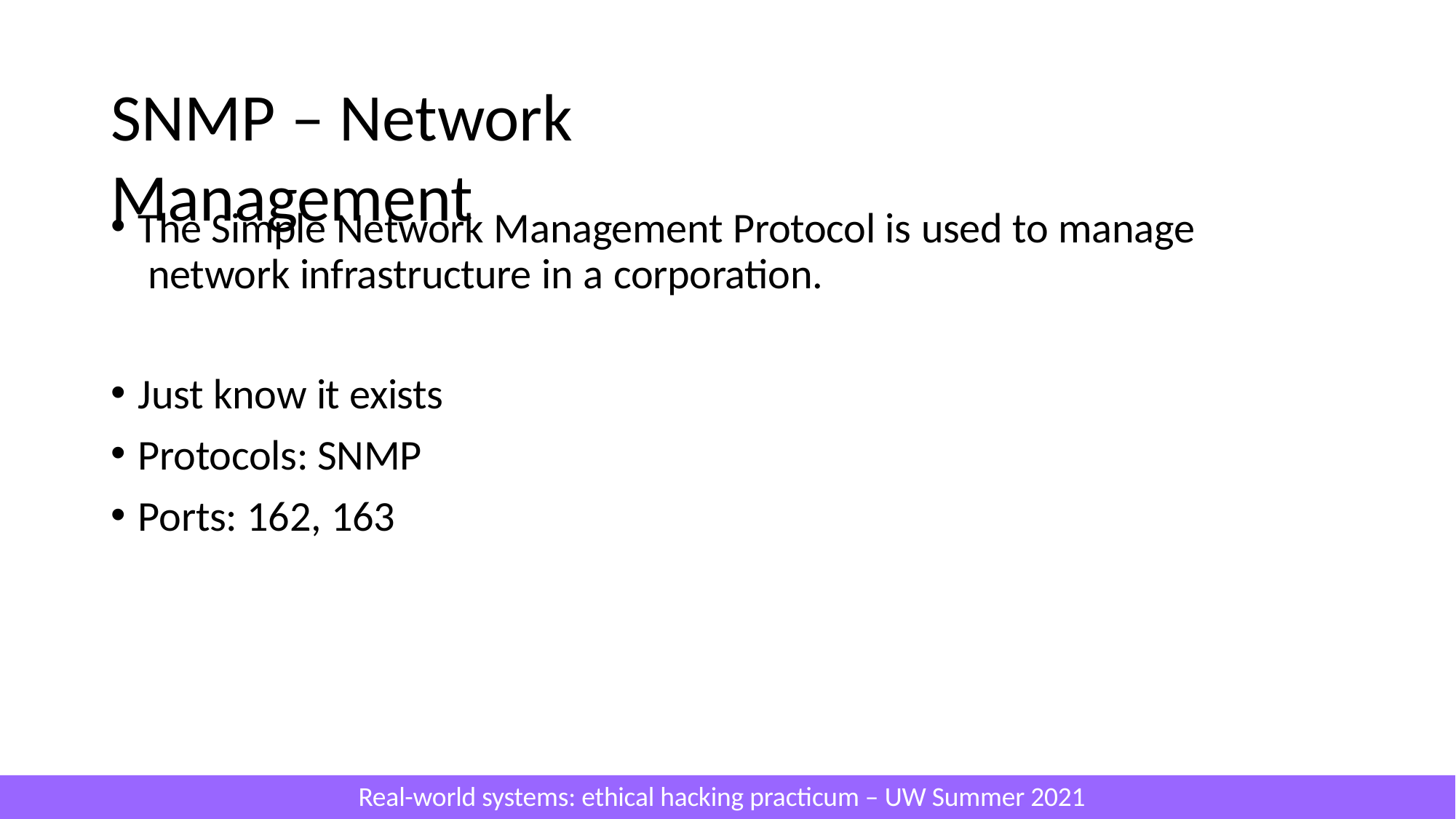

# SNMP – Network Management
The Simple Network Management Protocol is used to manage  network infrastructure in a corporation.

Just know it exists
Protocols: SNMP
Ports: 162, 163
Real-world systems: ethical hacking practicum – UW Summer 2021